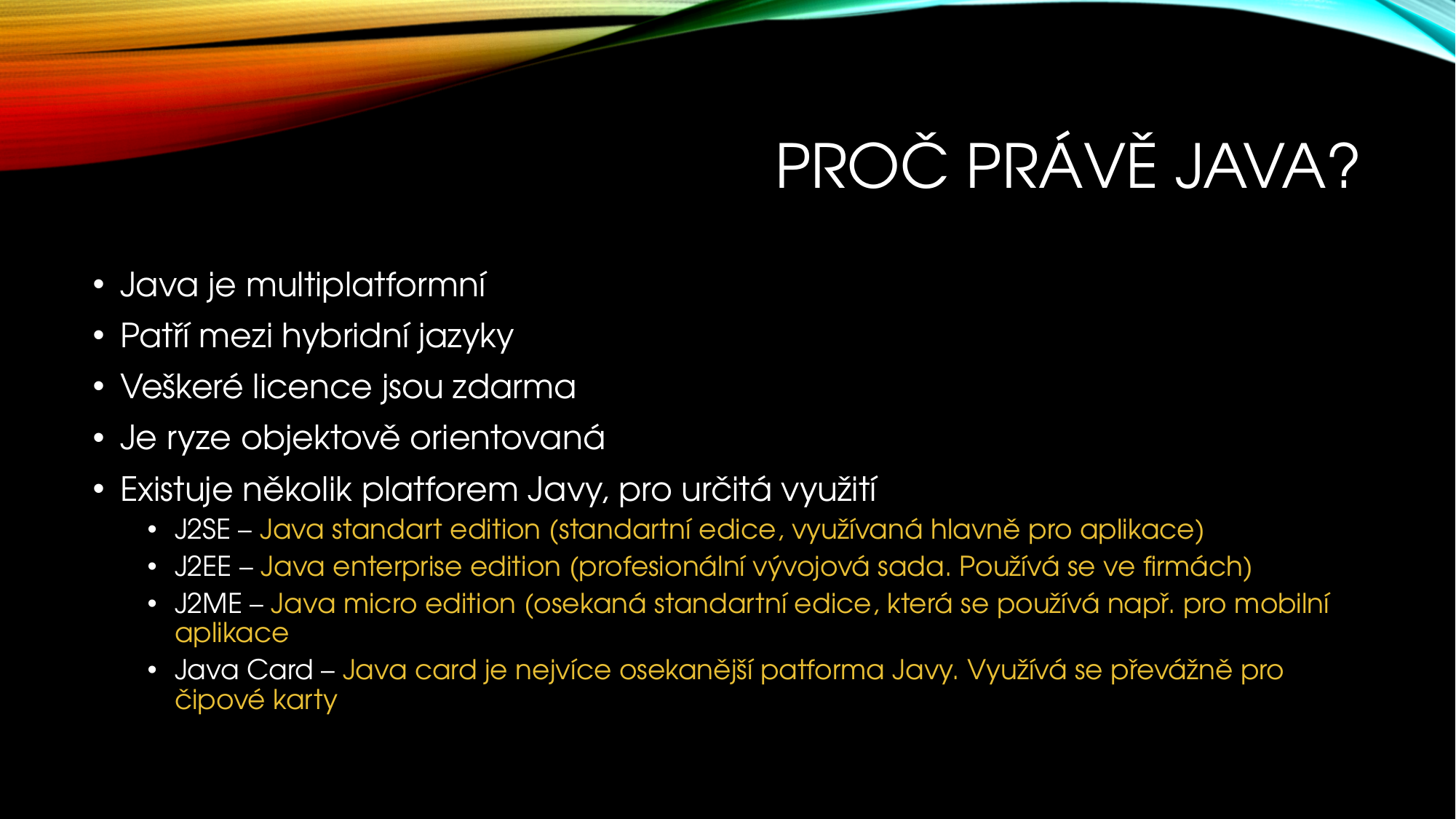

# Proč právě Java?
Java je multiplatformní
Patří mezi hybridní jazyky
Veškeré licence jsou zdarma
Je ryze objektově orientovaná
Existuje několik platforem Javy, pro určitá využití
J2SE – Java standart edition (standartní edice, využívaná hlavně pro aplikace)
J2EE – Java enterprise edition (profesionální vývojová sada. Používá se ve firmách)
J2ME – Java micro edition (osekaná standartní edice, která se používá např. pro mobilní aplikace
Java Card – Java card je nejvíce osekanější patforma Javy. Využívá se převážně pro čipové karty